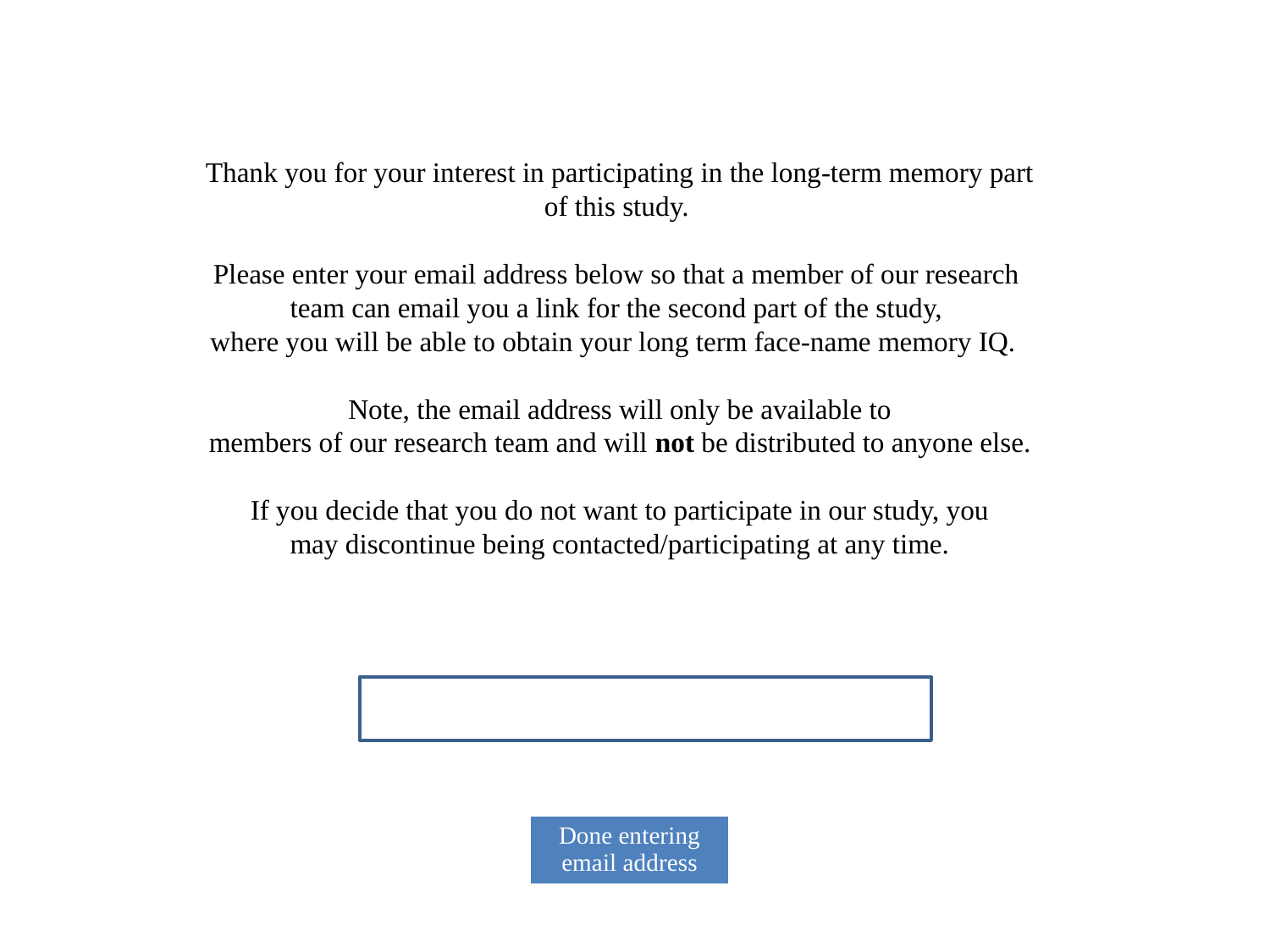

Thank you for your interest in participating in the long-term memory part
of this study.

Please enter your email address below so that a member of our research
team can email you a link for the second part of the study,
where you will be able to obtain your long term face-name memory IQ.

Note, the email address will only be available to
members of our research team and will not be distributed to anyone else.

If you decide that you do not want to participate in our study, you
may discontinue being contacted/participating at any time.

Done entering email address